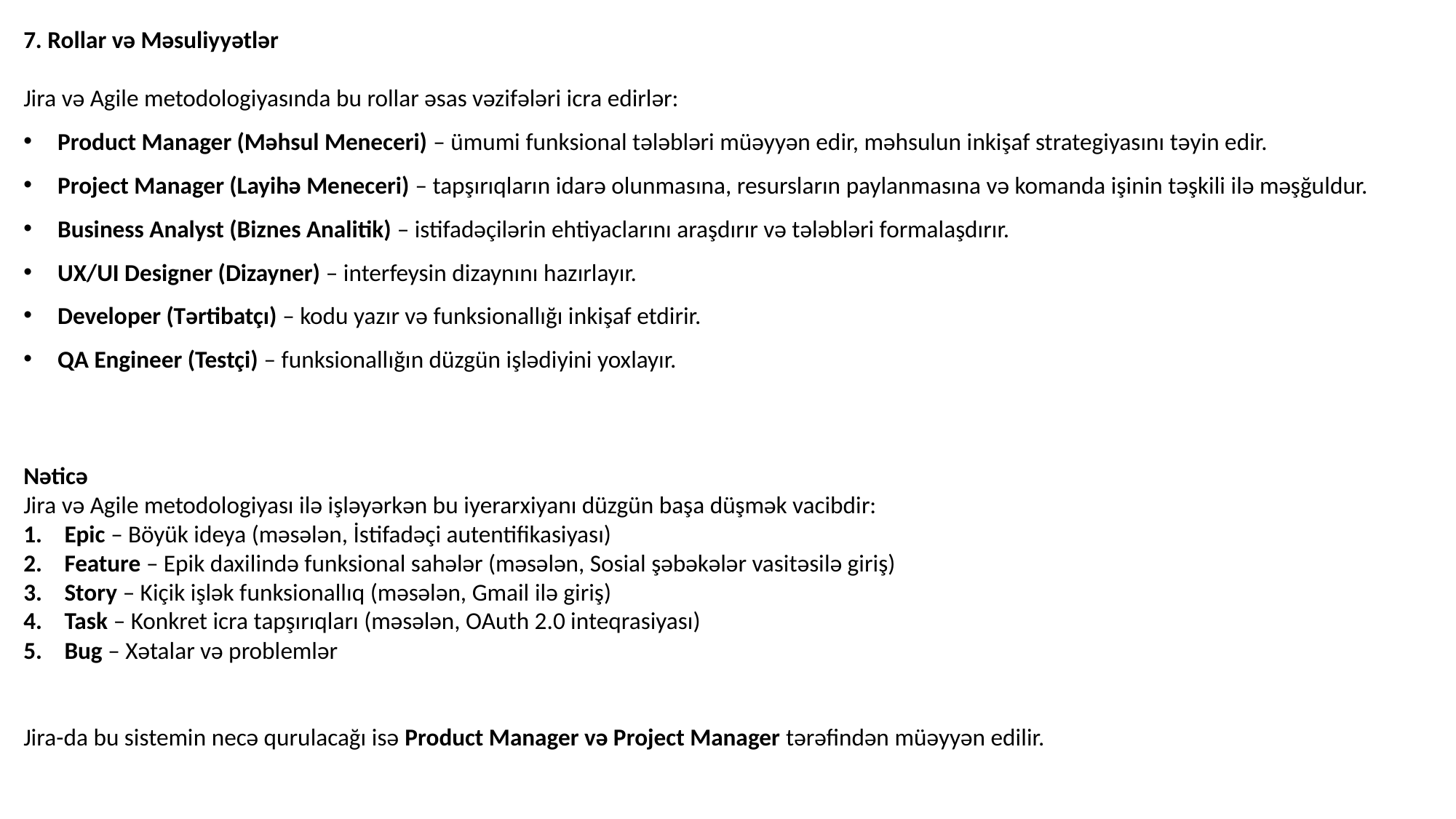

7. Rollar və Məsuliyyətlər

Jira və Agile metodologiyasında bu rollar əsas vəzifələri icra edirlər:
Product Manager (Məhsul Meneceri) – ümumi funksional tələbləri müəyyən edir, məhsulun inkişaf strategiyasını təyin edir.
Project Manager (Layihə Meneceri) – tapşırıqların idarə olunmasına, resursların paylanmasına və komanda işinin təşkili ilə məşğuldur.
Business Analyst (Biznes Analitik) – istifadəçilərin ehtiyaclarını araşdırır və tələbləri formalaşdırır.
UX/UI Designer (Dizayner) – interfeysin dizaynını hazırlayır.
Developer (Tərtibatçı) – kodu yazır və funksionallığı inkişaf etdirir.
QA Engineer (Testçi) – funksionallığın düzgün işlədiyini yoxlayır.

Nəticə
Jira və Agile metodologiyası ilə işləyərkən bu iyerarxiyanı düzgün başa düşmək vacibdir:
Epic – Böyük ideya (məsələn, İstifadəçi autentifikasiyası)
Feature – Epik daxilində funksional sahələr (məsələn, Sosial şəbəkələr vasitəsilə giriş)
Story – Kiçik işlək funksionallıq (məsələn, Gmail ilə giriş)
Task – Konkret icra tapşırıqları (məsələn, OAuth 2.0 inteqrasiyası)
Bug – Xətalar və problemlər

Jira-da bu sistemin necə qurulacağı isə Product Manager və Project Manager tərəfindən müəyyən edilir.